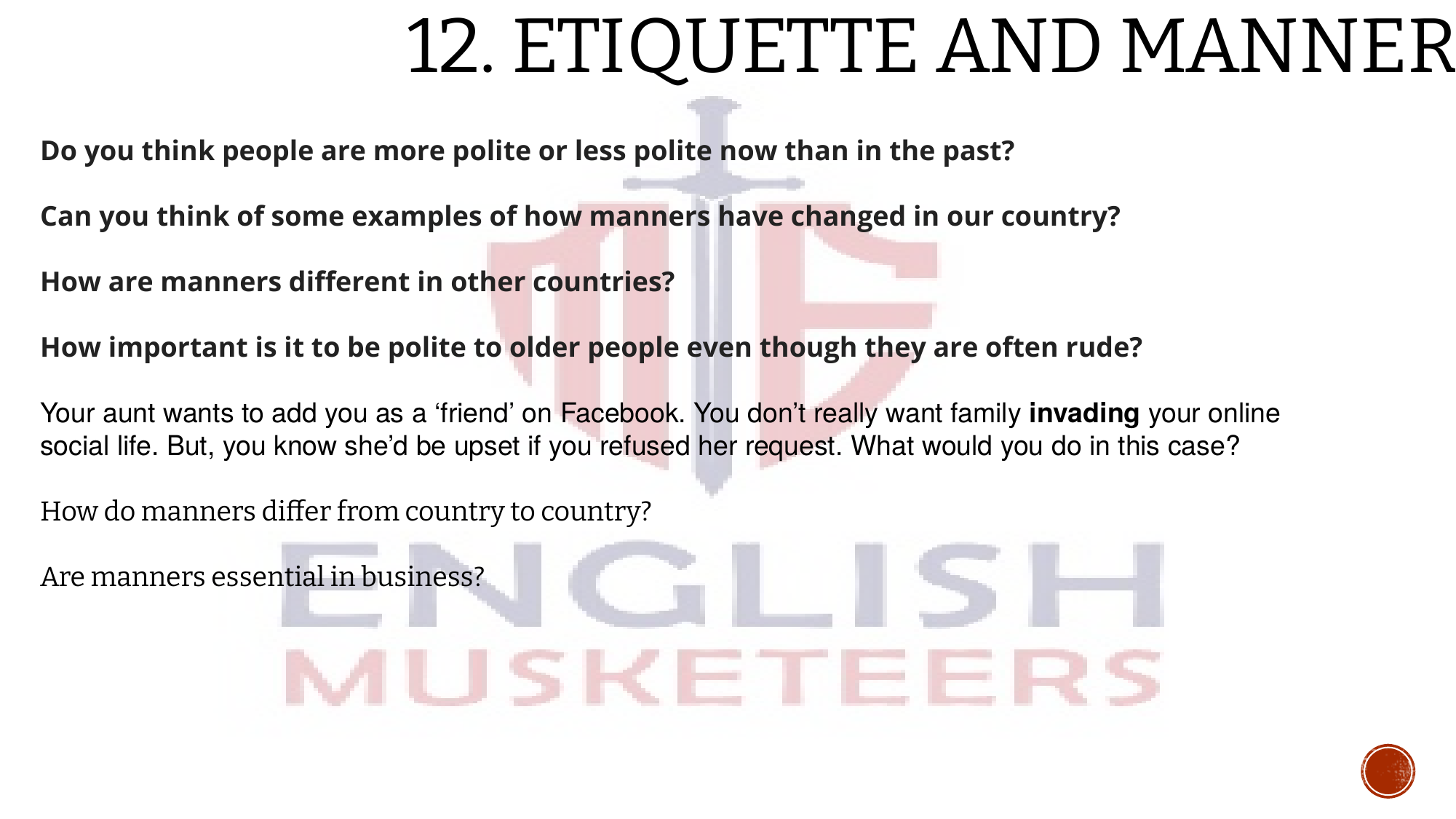

# 12. Etiquette and Manners

Do you think people are more polite or less polite now than in the past?

Can you think of some examples of how manners have changed in our country?

How are manners different in other countries?

How important is it to be polite to older people even though they are often rude?

Your aunt wants to add you as a ‘friend’ on Facebook. You don’t really want family invading your online social life. But, you know she’d be upset if you refused her request. What would you do in this case?

How do manners differ from country to country?

Are manners essential in business?